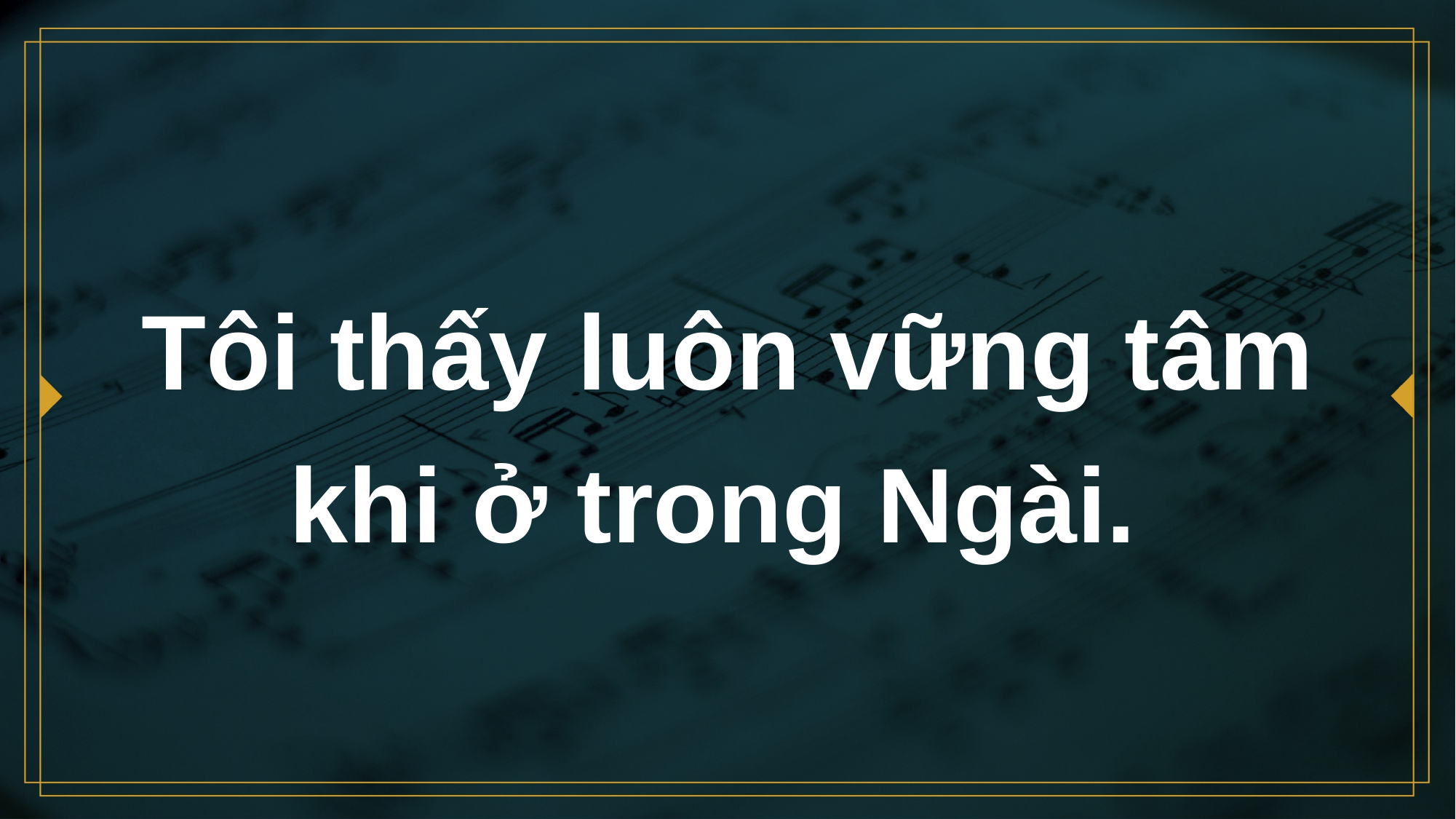

# Tôi thấy luôn vững tâm khi ở trong Ngài.